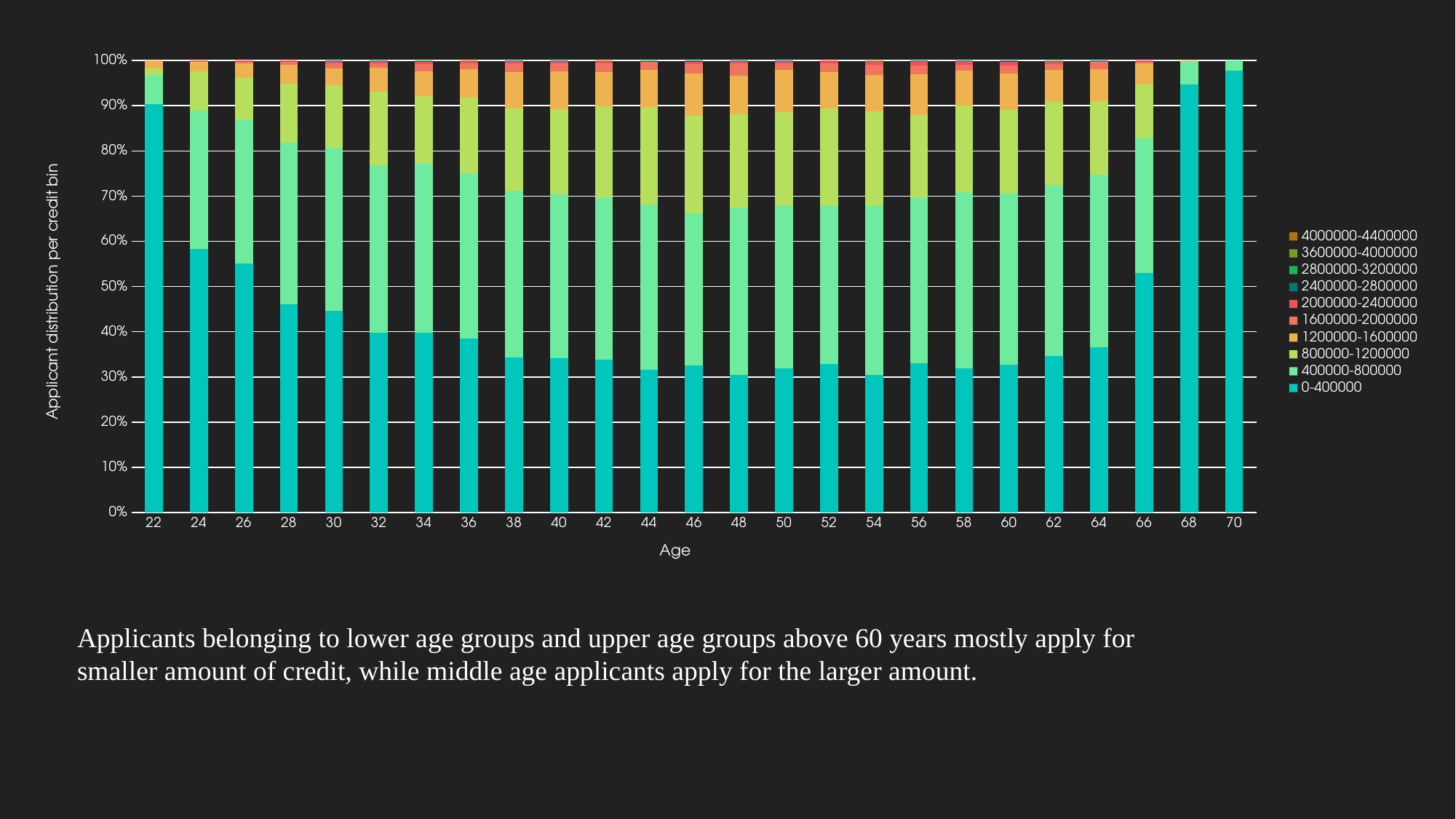

### Chart

| Category | 0-400000 | 400000-800000 | 800000-1200000 | 1200000-1600000 | 1600000-2000000 | 2000000-2400000 | 2400000-2800000 | 2800000-3200000 | 3600000-4000000 | 4000000-4400000 |
|---|---|---|---|---|---|---|---|---|---|---|
| 22 | 197.0 | 14.0 | 3.0 | 4.0 | None | None | None | None | None | None |
| 24 | 682.0 | 356.0 | 102.0 | 25.0 | 2.0 | 1.0 | None | None | None | None |
| 26 | 725.0 | 418.0 | 121.0 | 42.0 | 4.0 | 5.0 | None | None | None | None |
| 28 | 940.0 | 729.0 | 265.0 | 86.0 | 14.0 | 6.0 | None | None | None | None |
| 30 | 1142.0 | 926.0 | 353.0 | 94.0 | 31.0 | 13.0 | 2.0 | None | None | None |
| 32 | 1071.0 | 997.0 | 435.0 | 143.0 | 25.0 | 13.0 | 6.0 | None | None | None |
| 34 | 1043.0 | 979.0 | 392.0 | 146.0 | 43.0 | 11.0 | 7.0 | 1.0 | None | None |
| 36 | 951.0 | 905.0 | 416.0 | 155.0 | 31.0 | 15.0 | 1.0 | None | None | 1.0 |
| 38 | 961.0 | 1035.0 | 509.0 | 226.0 | 55.0 | 13.0 | 4.0 | None | None | None |
| 40 | 966.0 | 1027.0 | 532.0 | 241.0 | 47.0 | 14.0 | 5.0 | None | None | None |
| 42 | 963.0 | 1014.0 | 580.0 | 214.0 | 55.0 | 15.0 | 1.0 | None | None | 1.0 |
| 44 | 834.0 | 966.0 | 573.0 | 213.0 | 47.0 | 6.0 | 2.0 | 2.0 | None | None |
| 46 | 794.0 | 820.0 | 525.0 | 227.0 | 50.0 | 15.0 | 6.0 | None | None | None |
| 48 | 718.0 | 870.0 | 485.0 | 202.0 | 66.0 | 12.0 | 2.0 | None | None | None |
| 50 | 706.0 | 793.0 | 459.0 | 207.0 | 31.0 | 11.0 | 4.0 | None | None | None |
| 52 | 706.0 | 751.0 | 464.0 | 173.0 | 43.0 | 12.0 | None | None | None | None |
| 54 | 714.0 | 881.0 | 493.0 | 189.0 | 53.0 | 16.0 | 4.0 | None | 1.0 | None |
| 56 | 757.0 | 835.0 | 421.0 | 206.0 | 44.0 | 21.0 | 5.0 | None | None | None |
| 58 | 706.0 | 861.0 | 423.0 | 169.0 | 31.0 | 17.0 | 3.0 | None | None | None |
| 60 | 660.0 | 766.0 | 374.0 | 164.0 | 34.0 | 18.0 | 5.0 | None | None | None |
| 62 | 659.0 | 723.0 | 348.0 | 136.0 | 24.0 | 12.0 | 3.0 | 1.0 | None | None |
| 64 | 631.0 | 660.0 | 281.0 | 123.0 | 28.0 | 4.0 | 2.0 | None | None | None |
| 66 | 689.0 | 389.0 | 155.0 | 60.0 | 4.0 | 4.0 | None | None | None | None |
| 68 | 660.0 | 35.0 | 1.0 | 1.0 | None | None | None | None | None | None |
| 70 | 130.0 | 3.0 | None | None | None | None | None | None | None | None |
Applicants belonging to lower age groups and upper age groups above 60 years mostly apply for smaller amount of credit, while middle age applicants apply for the larger amount.